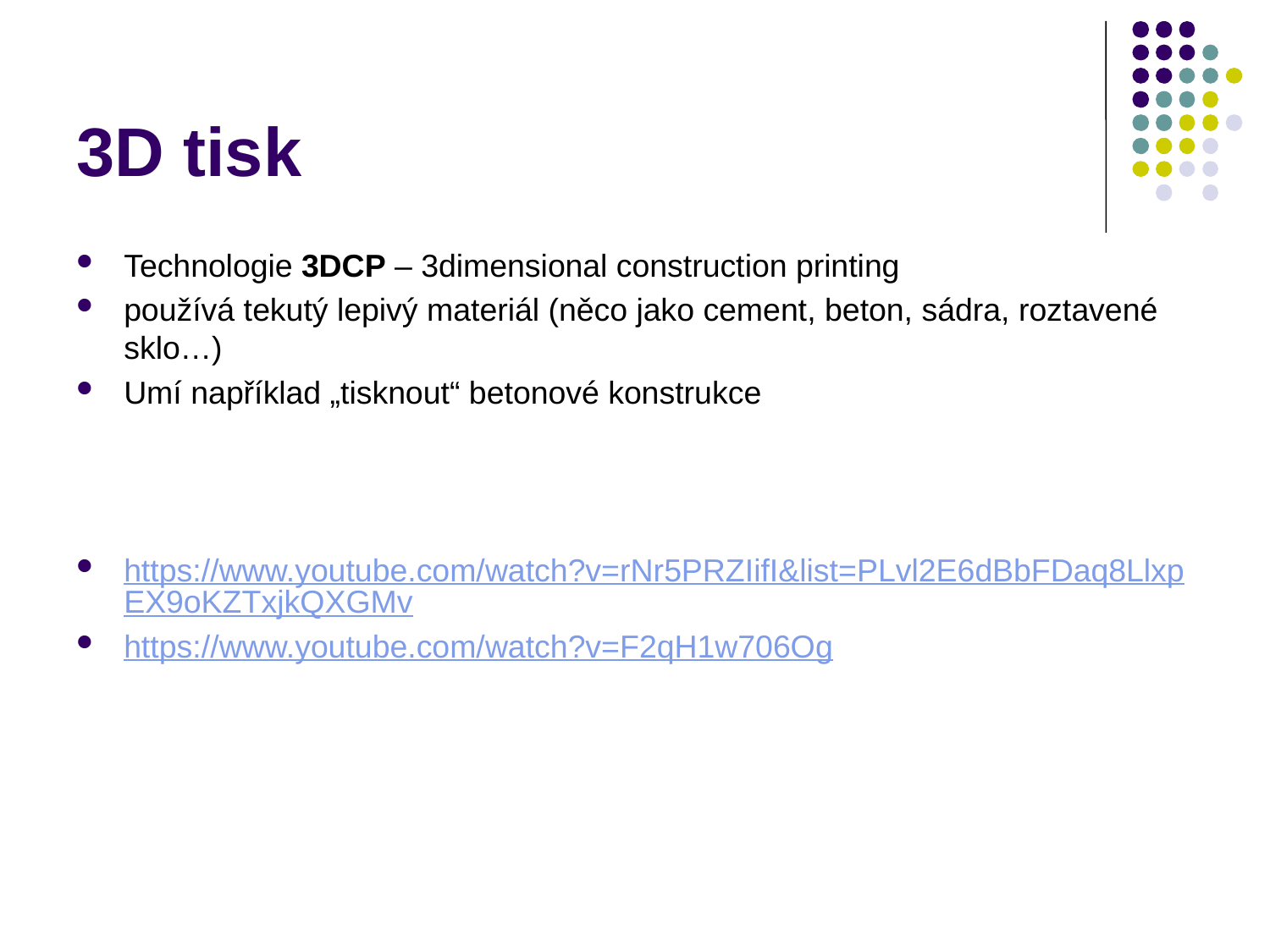

# 3D tisk
Technologie 3DCP – 3dimensional construction printing
používá tekutý lepivý materiál (něco jako cement, beton, sádra, roztavené sklo…)
Umí například „tisknout“ betonové konstrukce

https://www.youtube.com/watch?v=rNr5PRZIifI&list=PLvl2E6dBbFDaq8LlxpEX9oKZTxjkQXGMv
https://www.youtube.com/watch?v=F2qH1w706Og